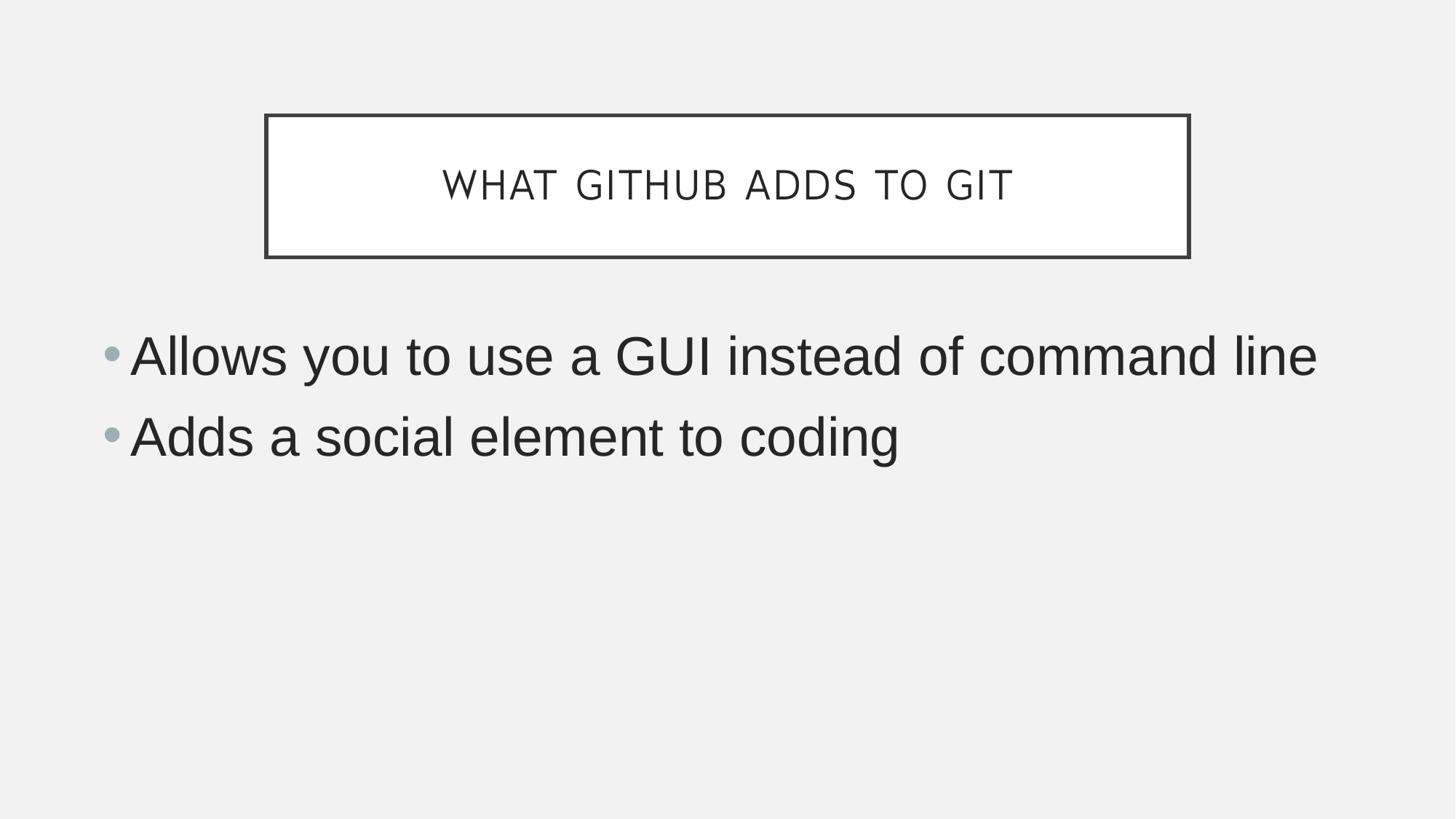

# What github adds to git
Allows you to use a GUI instead of command line
Adds a social element to coding